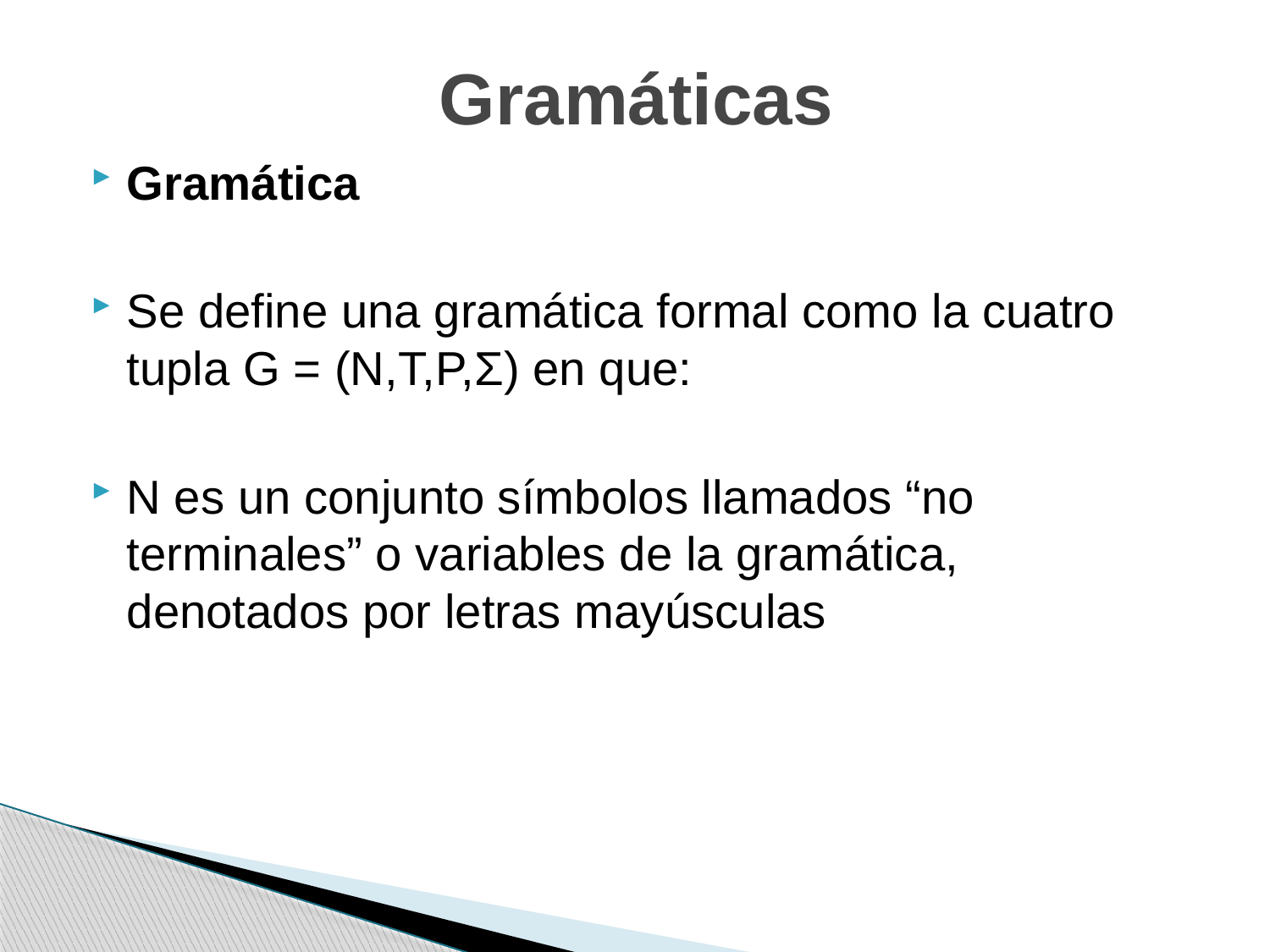

# Gramáticas
Gramática

Se define una gramática formal como la cuatro tupla G = (N,T,P,Σ) en que:

N es un conjunto símbolos llamados “no terminales” o variables de la gramática, denotados por letras mayúsculas